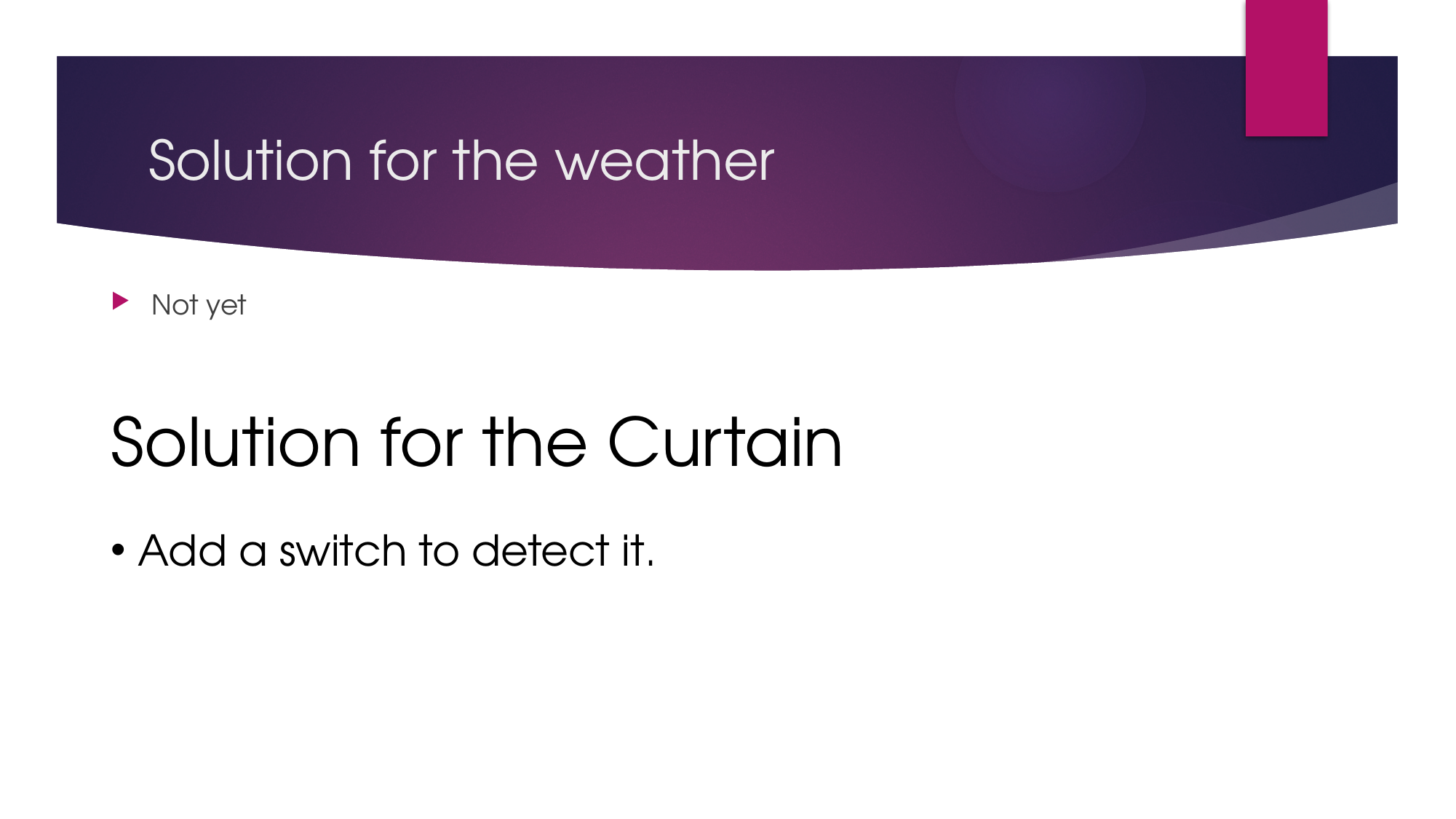

# Solution for the weather
Not yet
Solution for the Curtain
Add a switch to detect it.